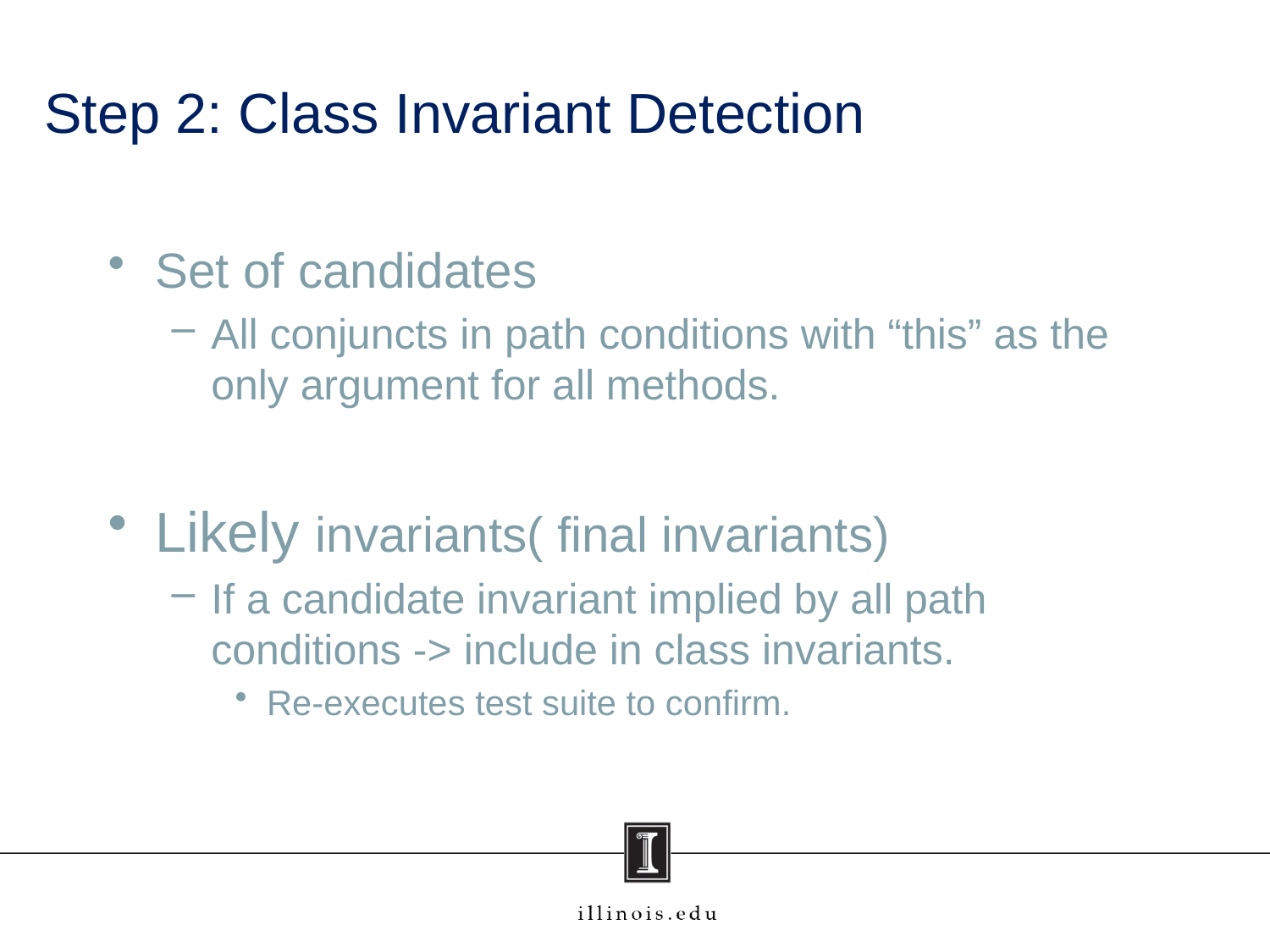

# Step 2: Class Invariant Detection
Set of candidates
All conjuncts in path conditions with “this” as the only argument for all methods.

Likely invariants( final invariants)
If a candidate invariant implied by all path conditions -> include in class invariants.
Re-executes test suite to confirm.